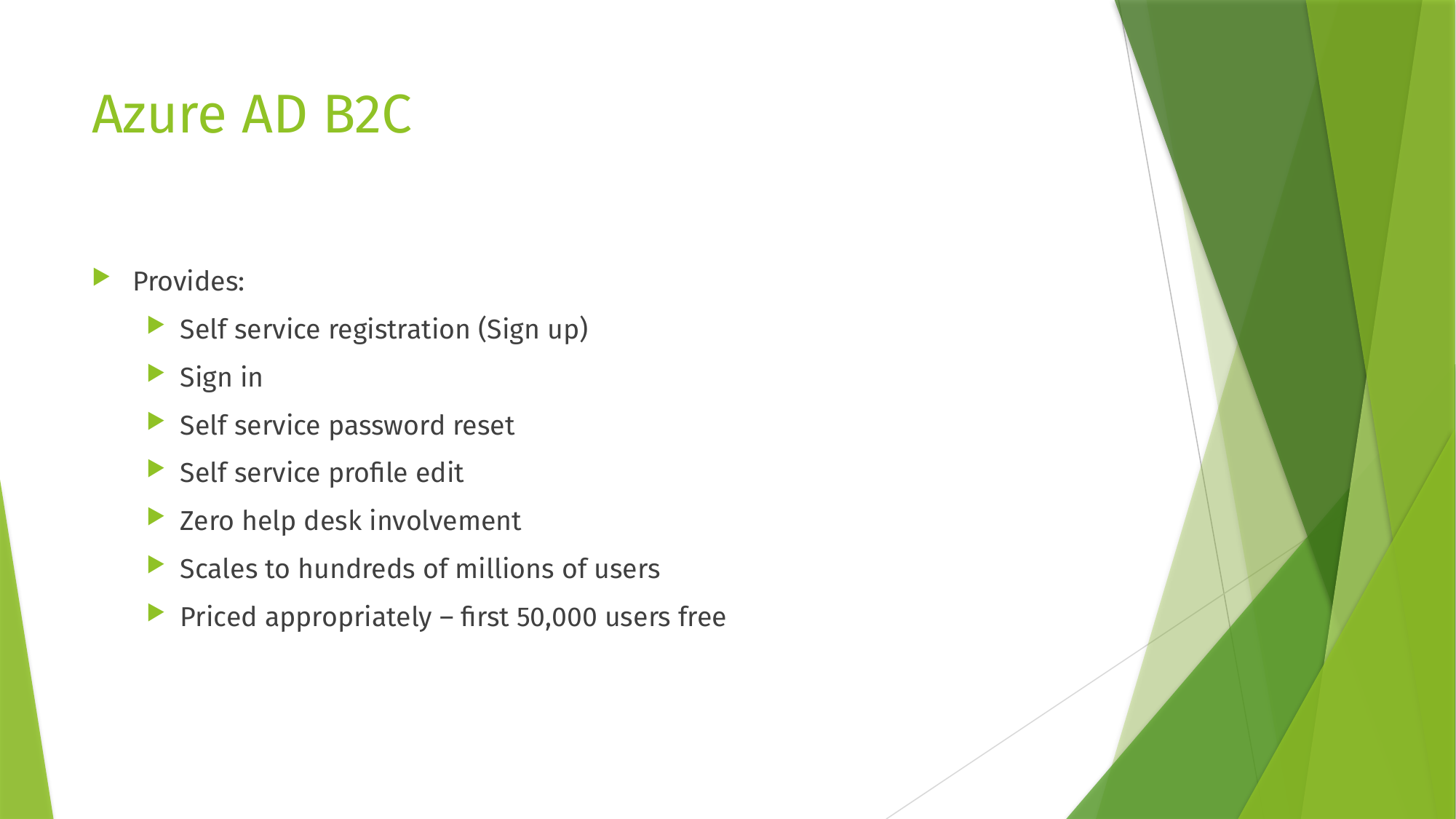

# Azure AD B2C
Provides:
Self service registration (Sign up)
Sign in
Self service password reset
Self service profile edit
Zero help desk involvement
Scales to hundreds of millions of users
Priced appropriately – first 50,000 users free